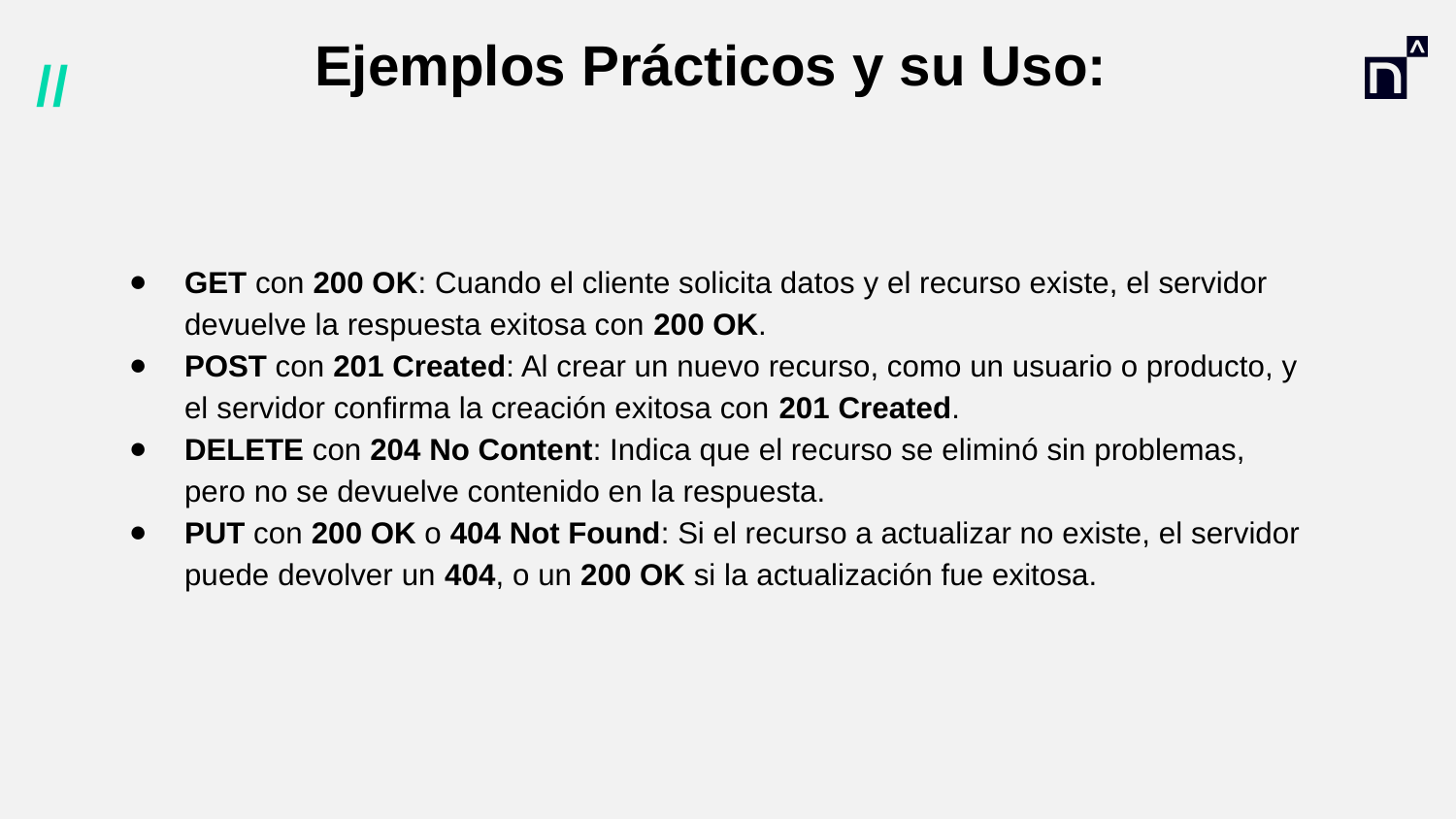

# Ejemplos Prácticos y su Uso:

GET con 200 OK: Cuando el cliente solicita datos y el recurso existe, el servidor devuelve la respuesta exitosa con 200 OK.
POST con 201 Created: Al crear un nuevo recurso, como un usuario o producto, y el servidor confirma la creación exitosa con 201 Created.
DELETE con 204 No Content: Indica que el recurso se eliminó sin problemas, pero no se devuelve contenido en la respuesta.
PUT con 200 OK o 404 Not Found: Si el recurso a actualizar no existe, el servidor puede devolver un 404, o un 200 OK si la actualización fue exitosa.